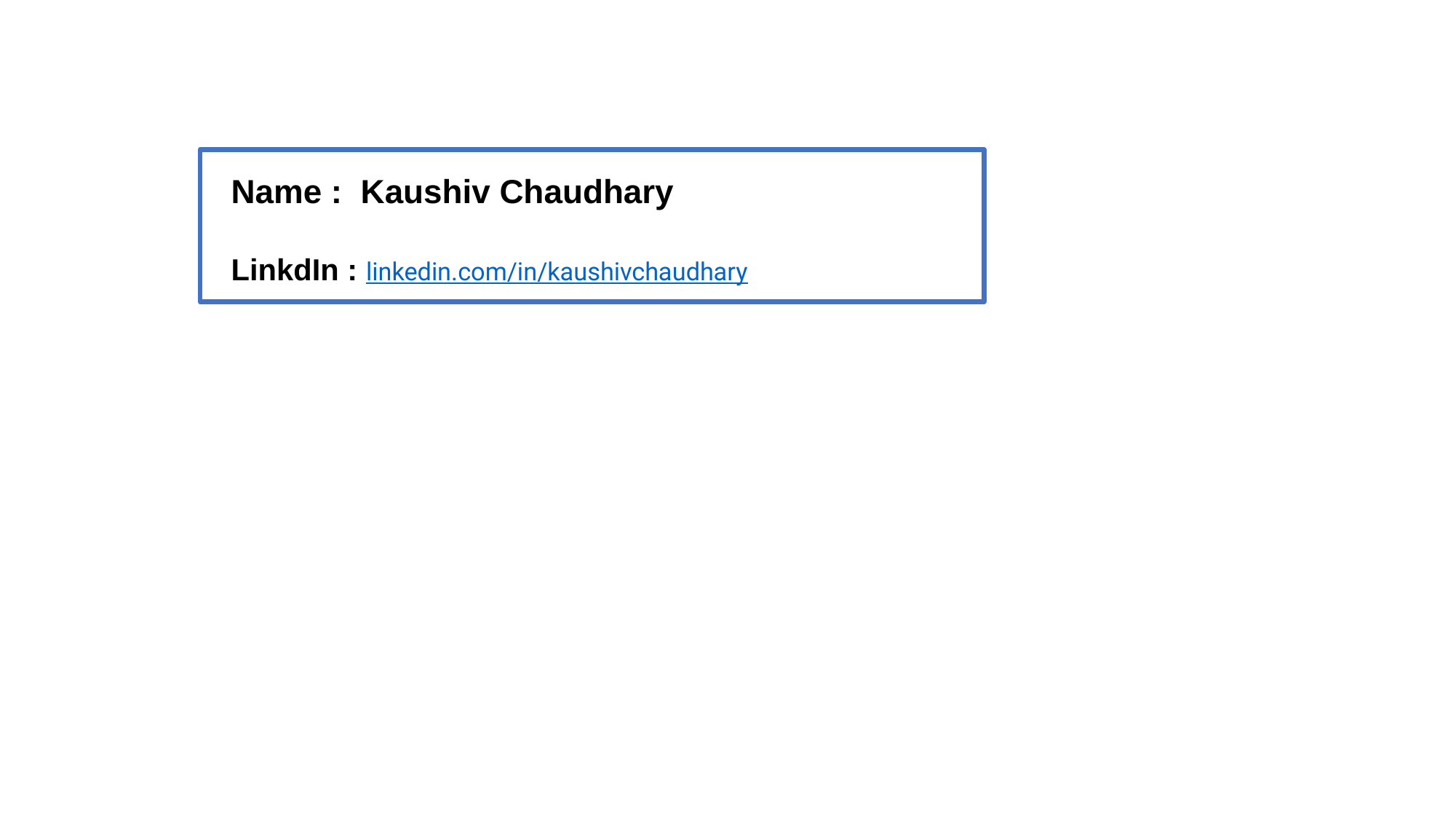

Name :  Kaushiv Chaudhary

LinkdIn : linkedin.com/in/kaushivchaudhary